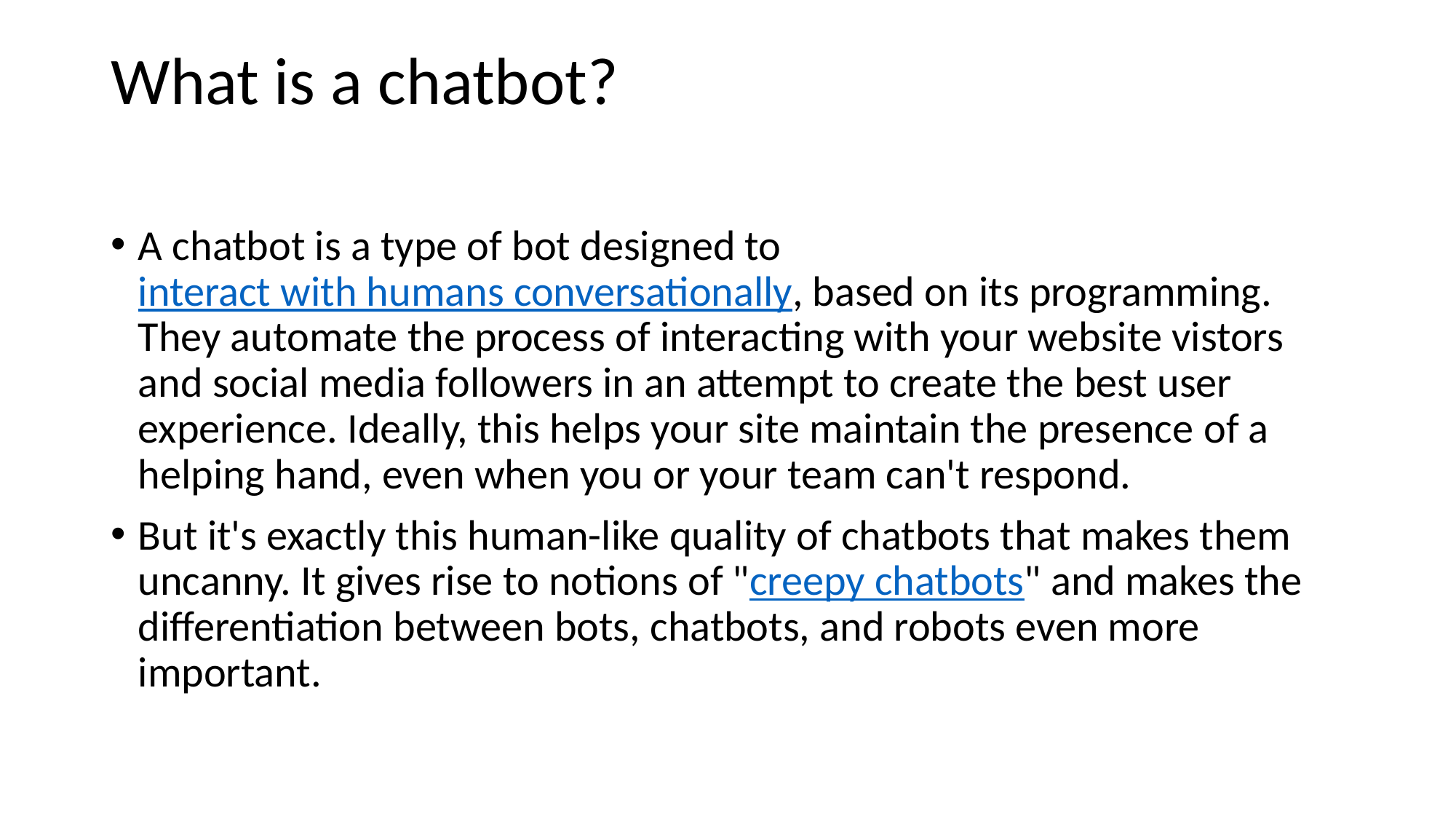

# What is a chatbot?
A chatbot is a type of bot designed to interact with humans conversationally, based on its programming. They automate the process of interacting with your website vistors and social media followers in an attempt to create the best user experience. Ideally, this helps your site maintain the presence of a helping hand, even when you or your team can't respond.
But it's exactly this human-like quality of chatbots that makes them uncanny. It gives rise to notions of "creepy chatbots" and makes the differentiation between bots, chatbots, and robots even more important.